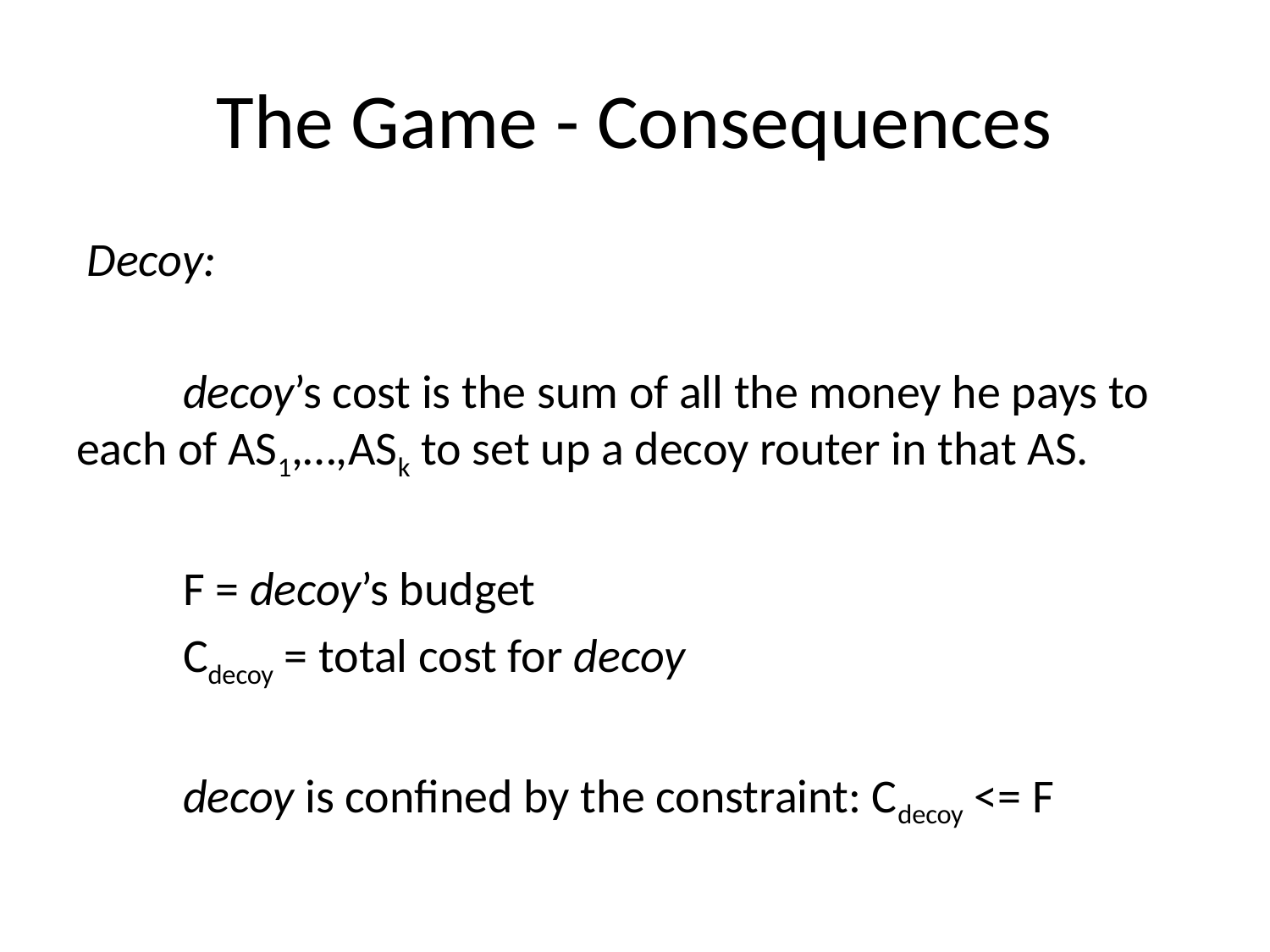

# The Game - Consequences
 Decoy:

	decoy’s cost is the sum of all the money he pays to each of AS1,…,ASk to set up a decoy router in that AS.

	F = decoy’s budget
	Cdecoy = total cost for decoy

	decoy is confined by the constraint: Cdecoy <= F